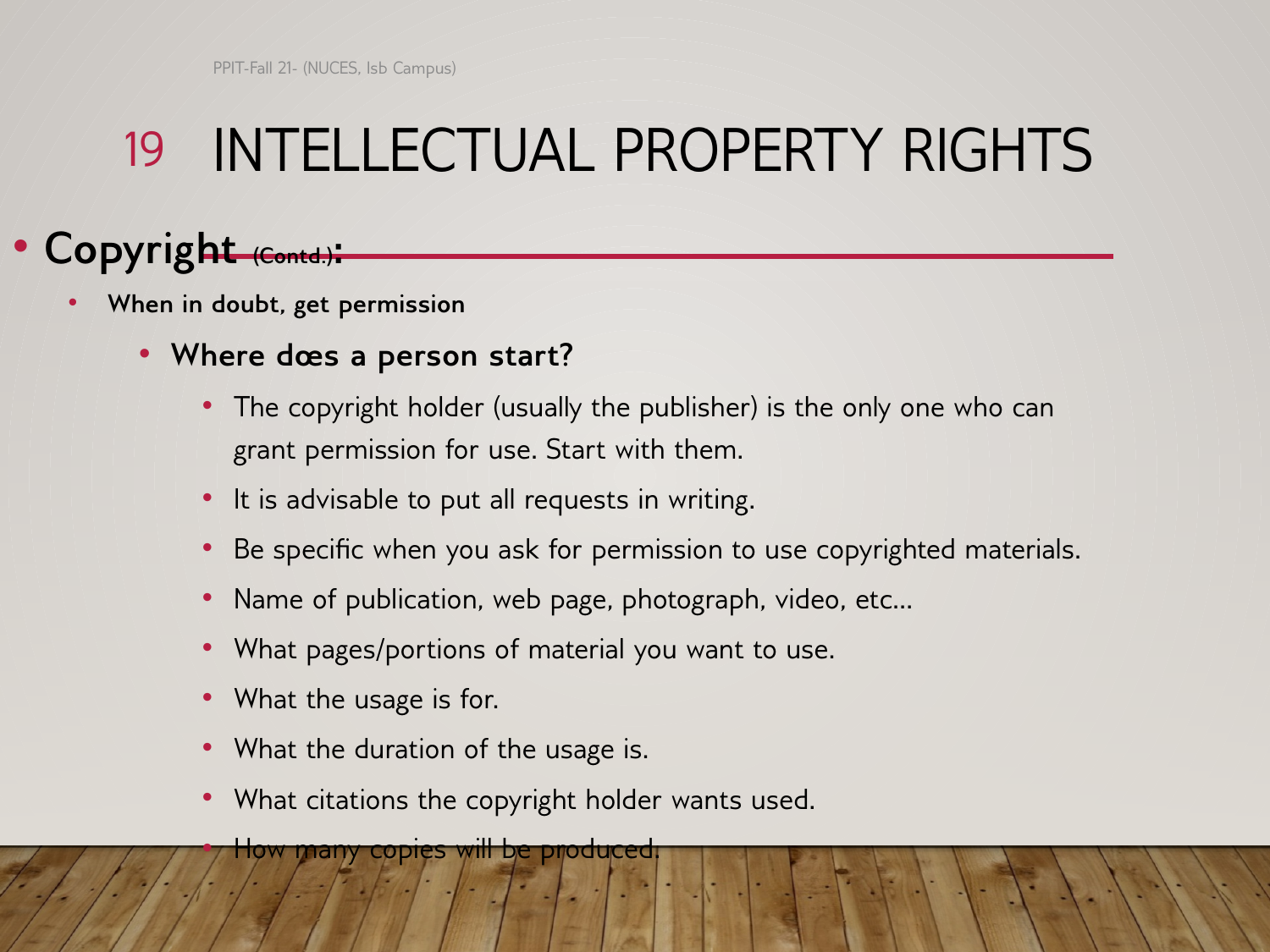

PPIT-Fall 21- (NUCES, Isb Campus)
19
# Intellectual Property Rights
Copyright (Contd.):
When in doubt, get permission
Where does a person start?
The copyright holder (usually the publisher) is the only one who can grant permission for use. Start with them.
It is advisable to put all requests in writing.
Be specific when you ask for permission to use copyrighted materials.
Name of publication, web page, photograph, video, etc…
What pages/portions of material you want to use.
What the usage is for.
What the duration of the usage is.
What citations the copyright holder wants used.
How many copies will be produced.